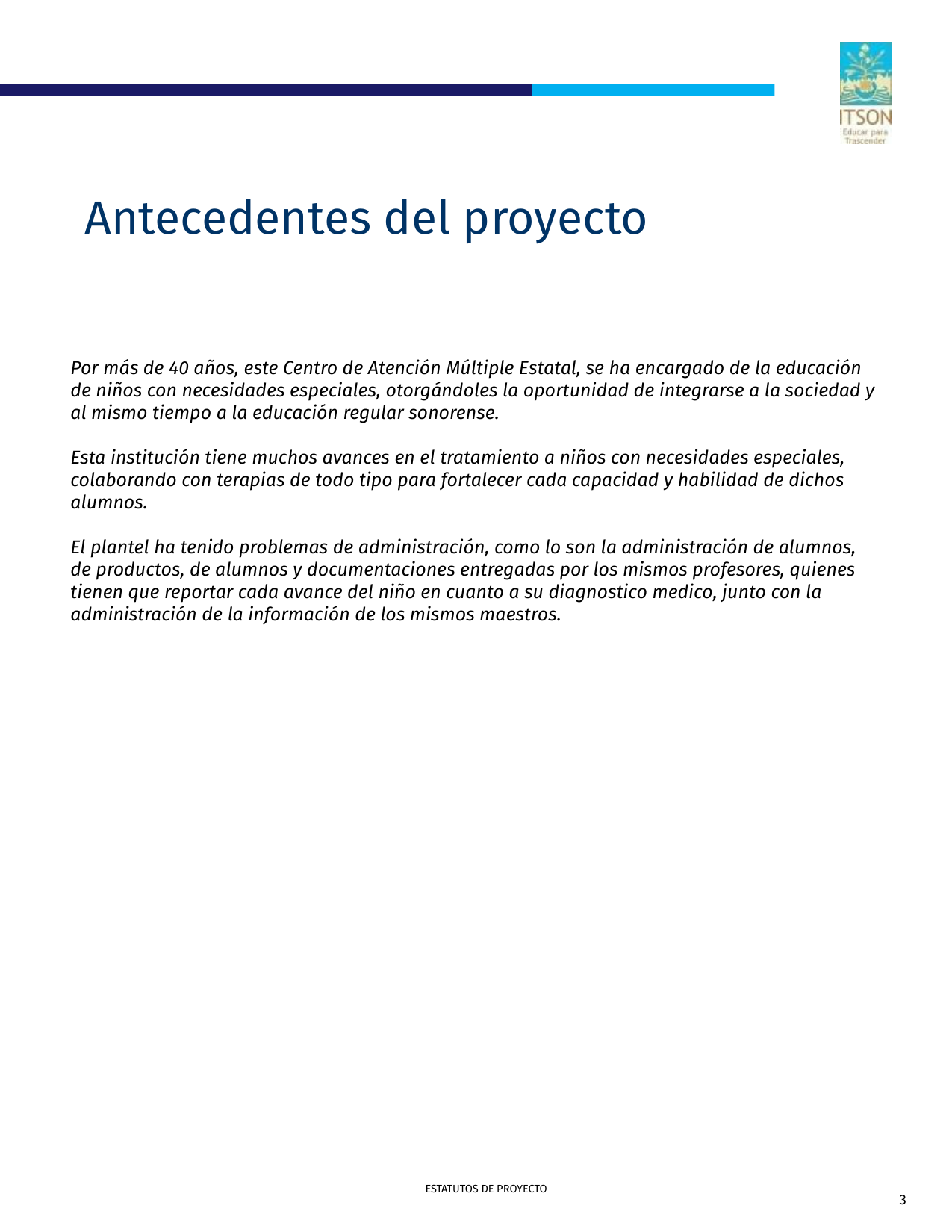

# Antecedentes del proyecto

Por más de 40 años, este Centro de Atención Múltiple Estatal, se ha encargado de la educación de niños con necesidades especiales, otorgándoles la oportunidad de integrarse a la sociedad y al mismo tiempo a la educación regular sonorense.

Esta institución tiene muchos avances en el tratamiento a niños con necesidades especiales, colaborando con terapias de todo tipo para fortalecer cada capacidad y habilidad de dichos alumnos.

El plantel ha tenido problemas de administración, como lo son la administración de alumnos, de productos, de alumnos y documentaciones entregadas por los mismos profesores, quienes tienen que reportar cada avance del niño en cuanto a su diagnostico medico, junto con la administración de la información de los mismos maestros.